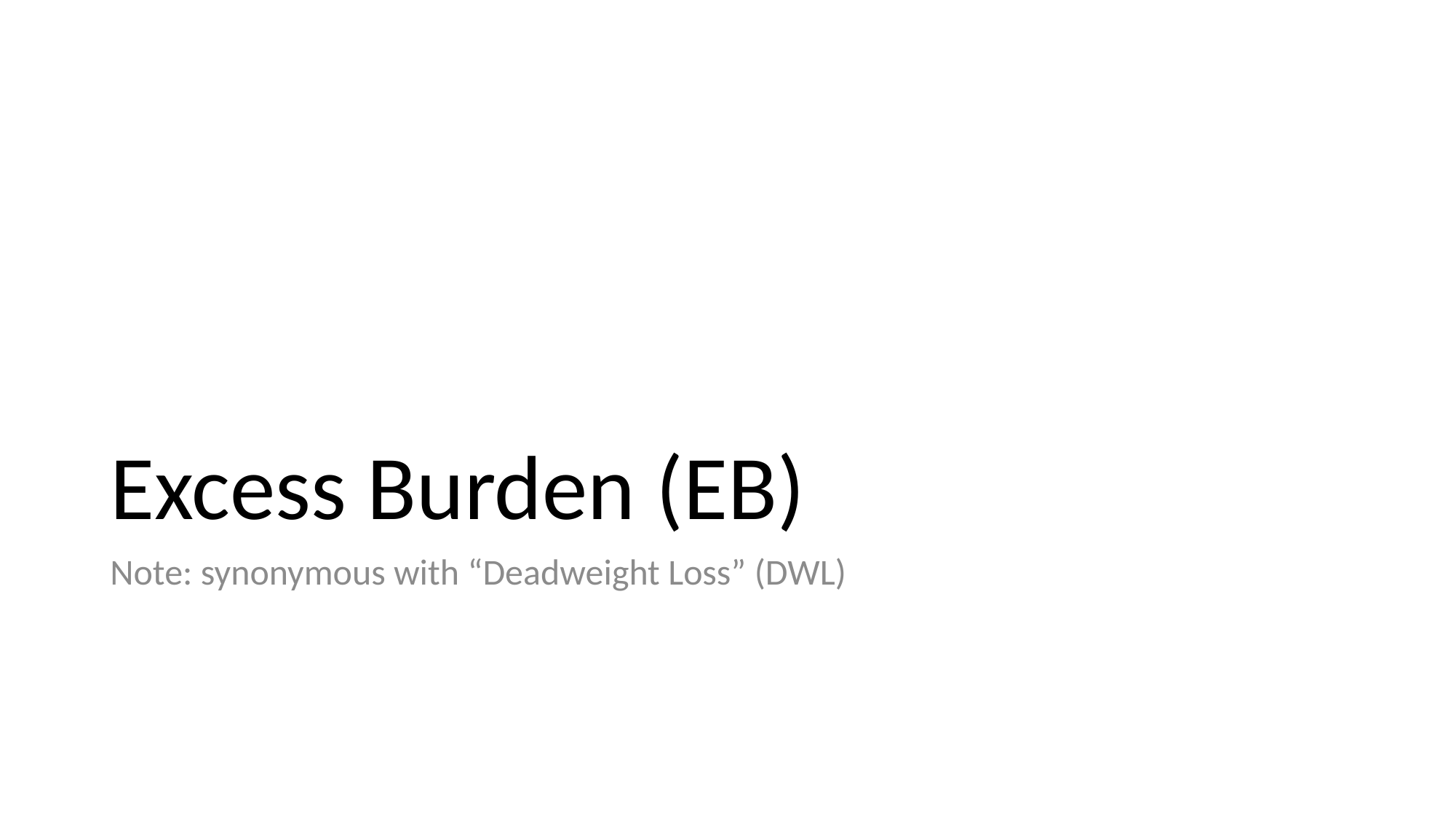

# Excess Burden (EB)
Note: synonymous with “Deadweight Loss” (DWL)